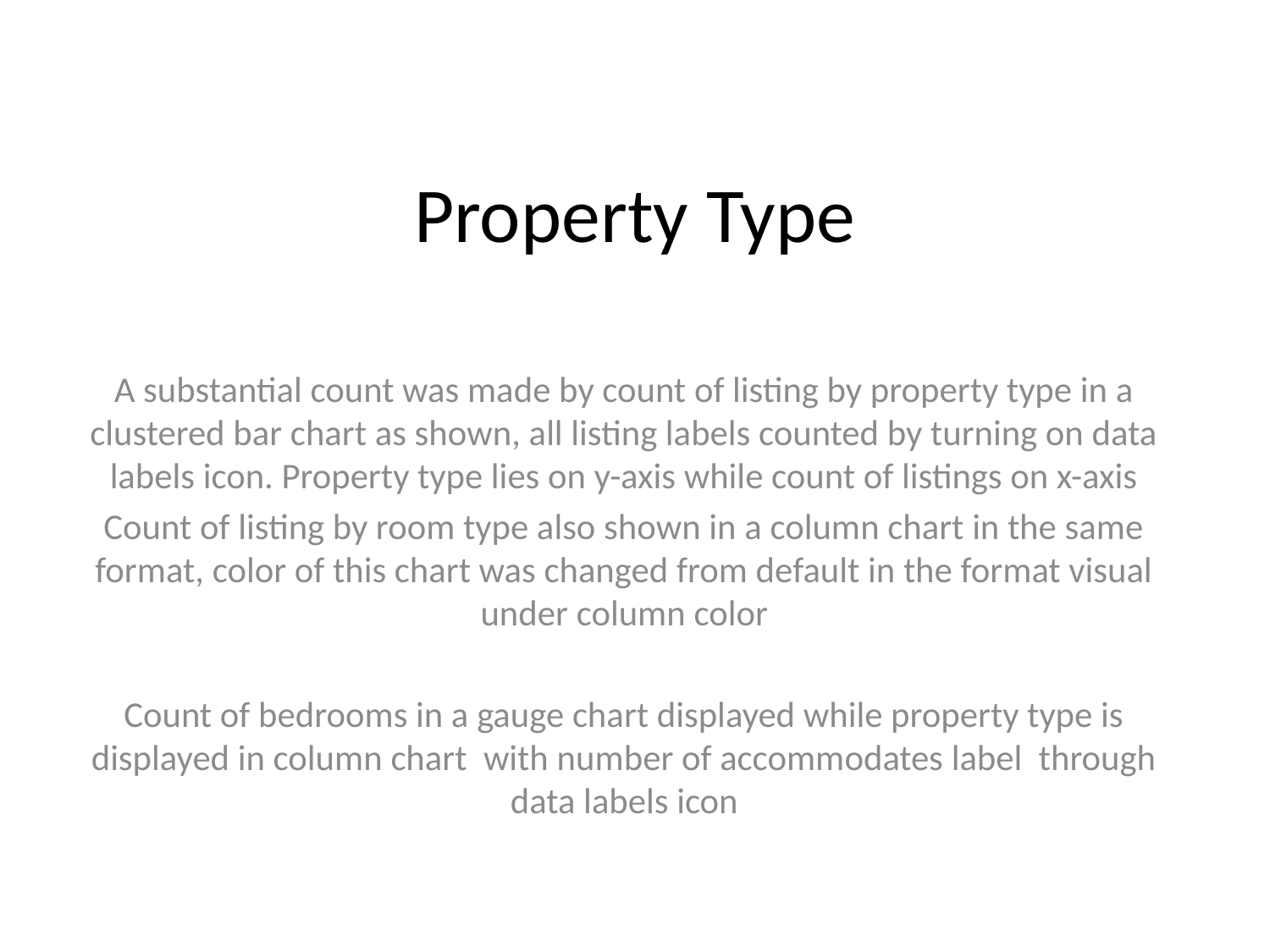

# Property Type
A substantial count was made by count of listing by property type in a clustered bar chart as shown, all listing labels counted by turning on data labels icon. Property type lies on y-axis while count of listings on x-axis
Count of listing by room type also shown in a column chart in the same format, color of this chart was changed from default in the format visual under column color

Count of bedrooms in a gauge chart displayed while property type is displayed in column chart  with number of accommodates label  through data labels icon